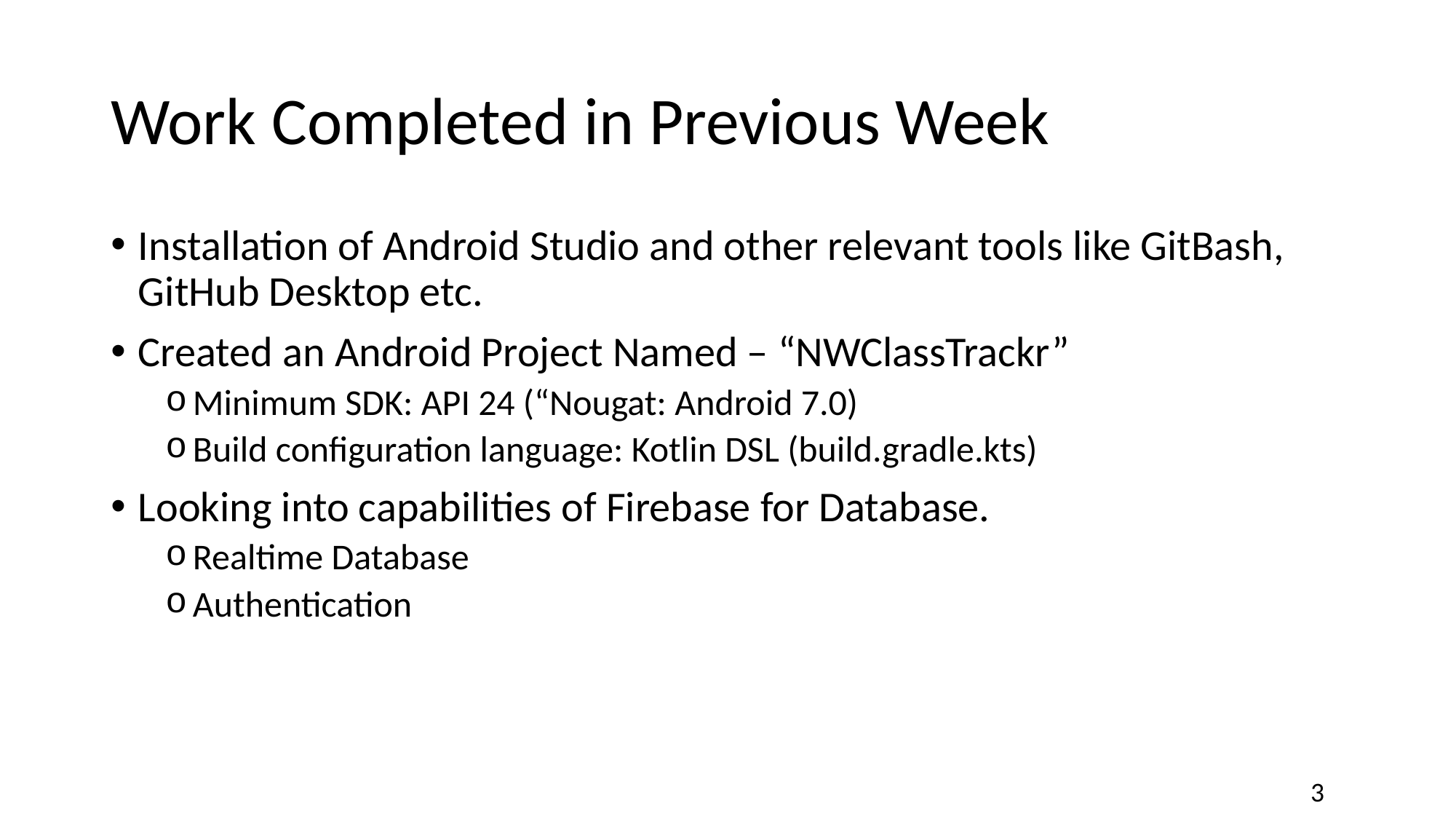

# Work Completed in Previous Week
Installation of Android Studio and other relevant tools like GitBash, GitHub Desktop etc.
Created an Android Project Named – “NWClassTrackr”
Minimum SDK: API 24 (“Nougat: Android 7.0)
Build configuration language: Kotlin DSL (build.gradle.kts)
Looking into capabilities of Firebase for Database.
Realtime Database
Authentication

3